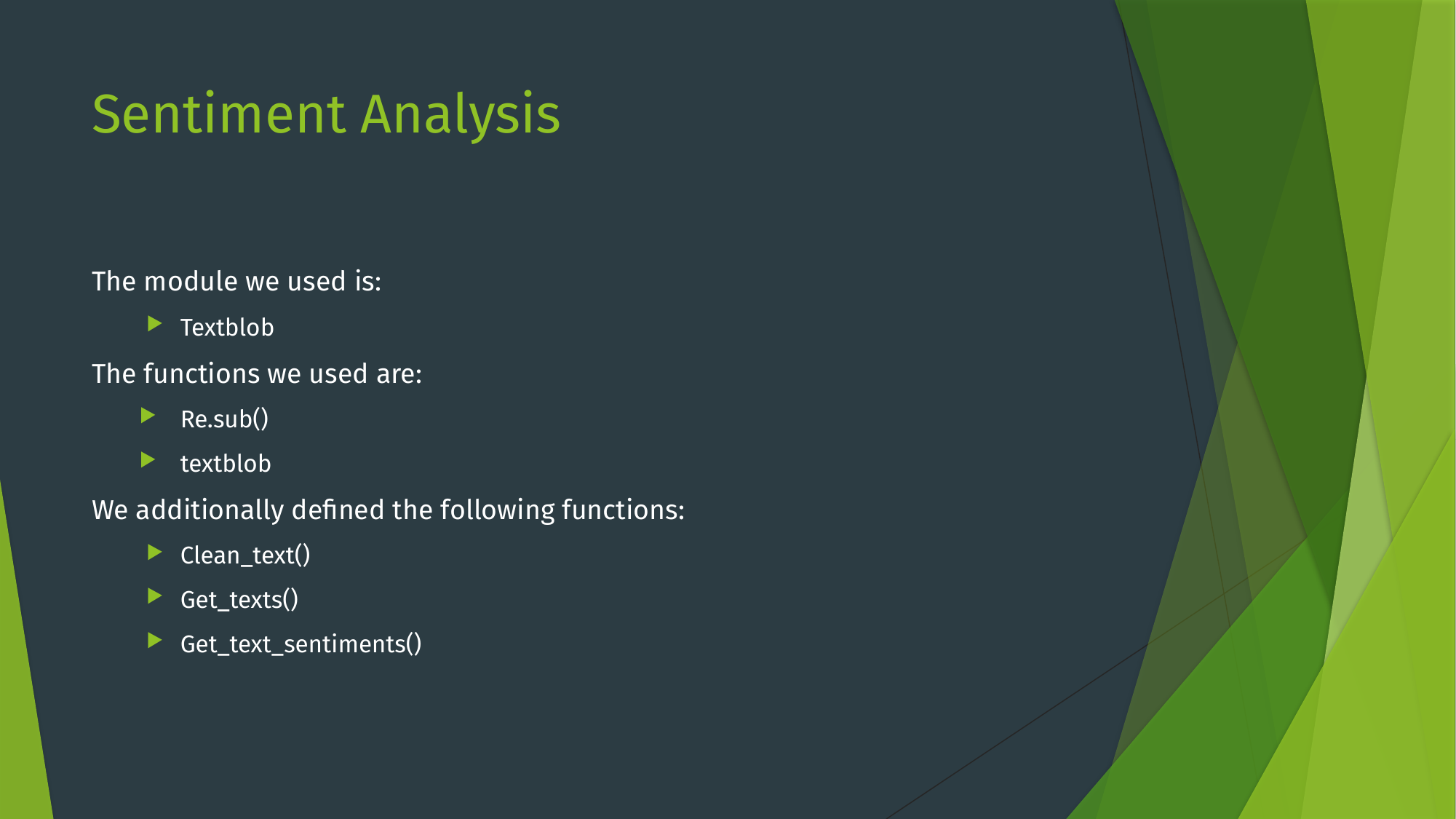

# Sentiment Analysis
The module we used is:
Textblob
The functions we used are:
Re.sub()
textblob
We additionally defined the following functions:
Clean_text()
Get_texts()
Get_text_sentiments()